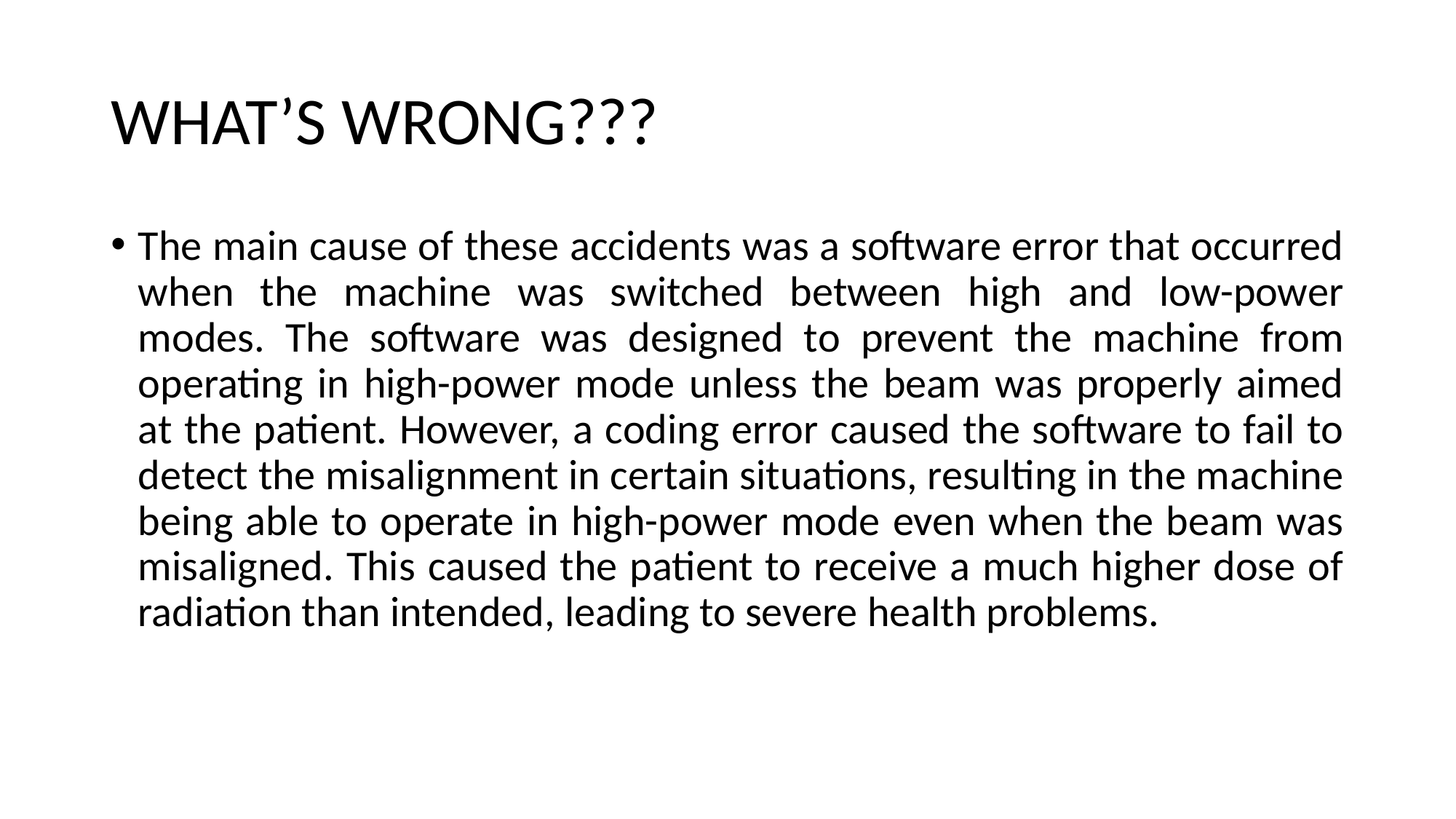

# WHAT’S WRONG???
The main cause of these accidents was a software error that occurred when the machine was switched between high and low-power modes. The software was designed to prevent the machine from operating in high-power mode unless the beam was properly aimed at the patient. However, a coding error caused the software to fail to detect the misalignment in certain situations, resulting in the machine being able to operate in high-power mode even when the beam was misaligned. This caused the patient to receive a much higher dose of radiation than intended, leading to severe health problems.